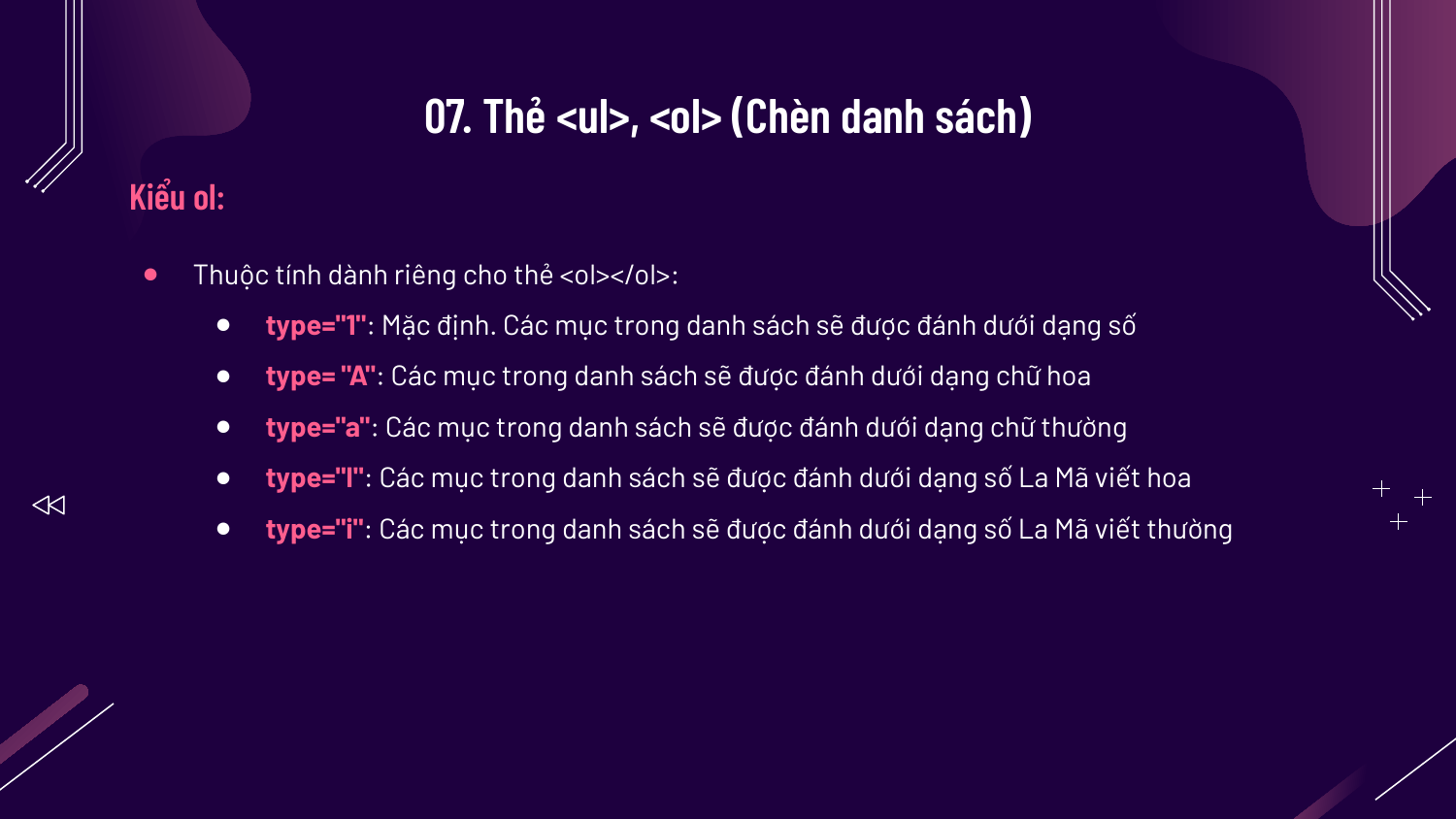

# 07. Thẻ <ul>, <ol> (Chèn danh sách)
Kiểu ol:
Thuộc tính dành riêng cho thẻ <ol></ol>:
type="1": Mặc định. Các mục trong danh sách sẽ được đánh dưới dạng số
type= "A": Các mục trong danh sách sẽ được đánh dưới dạng chữ hoa
type="a": Các mục trong danh sách sẽ được đánh dưới dạng chữ thường
type="I": Các mục trong danh sách sẽ được đánh dưới dạng số La Mã viết hoa
type="i": Các mục trong danh sách sẽ được đánh dưới dạng số La Mã viết thường